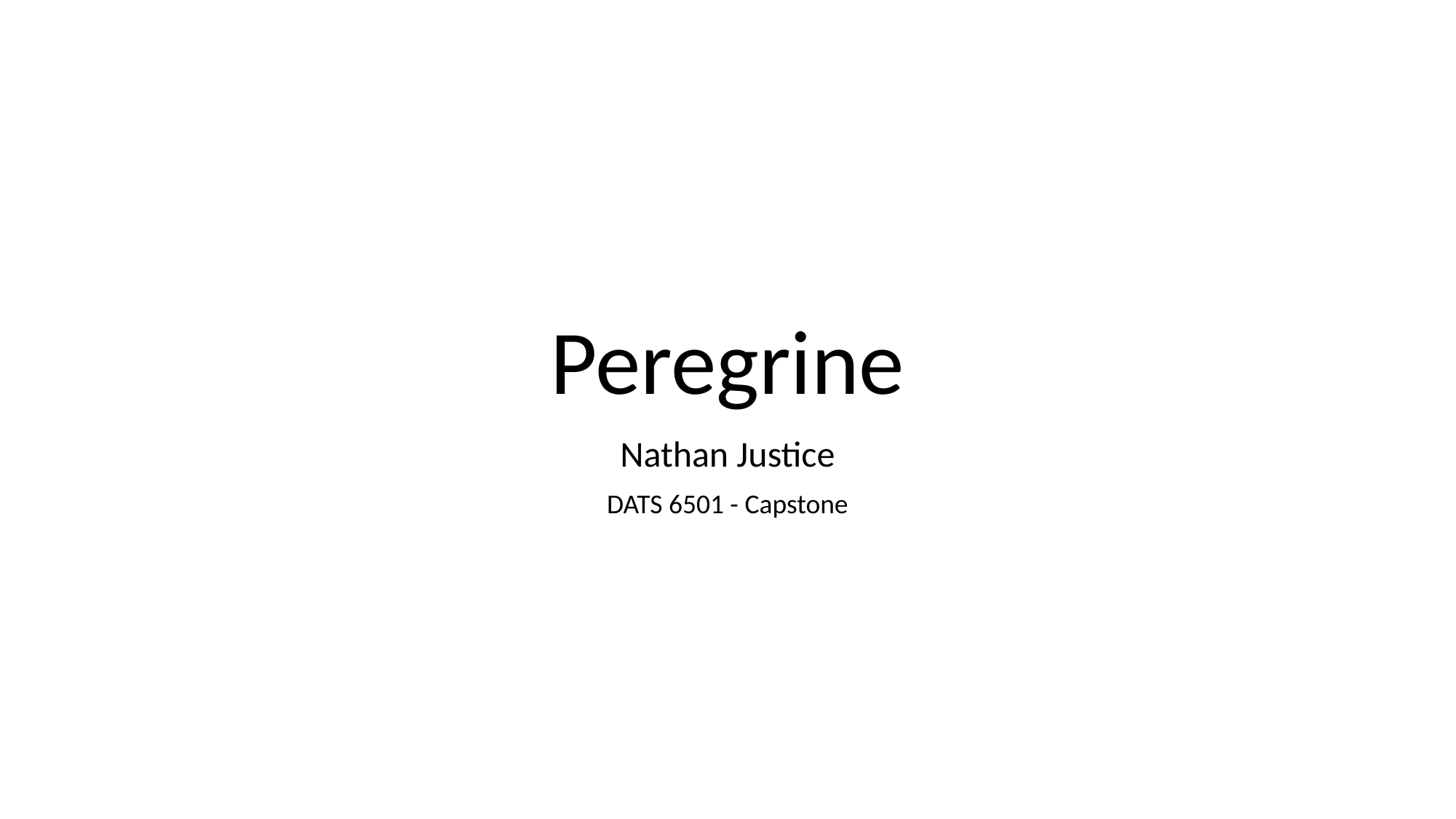

# Peregrine
Nathan Justice
DATS 6501 - Capstone